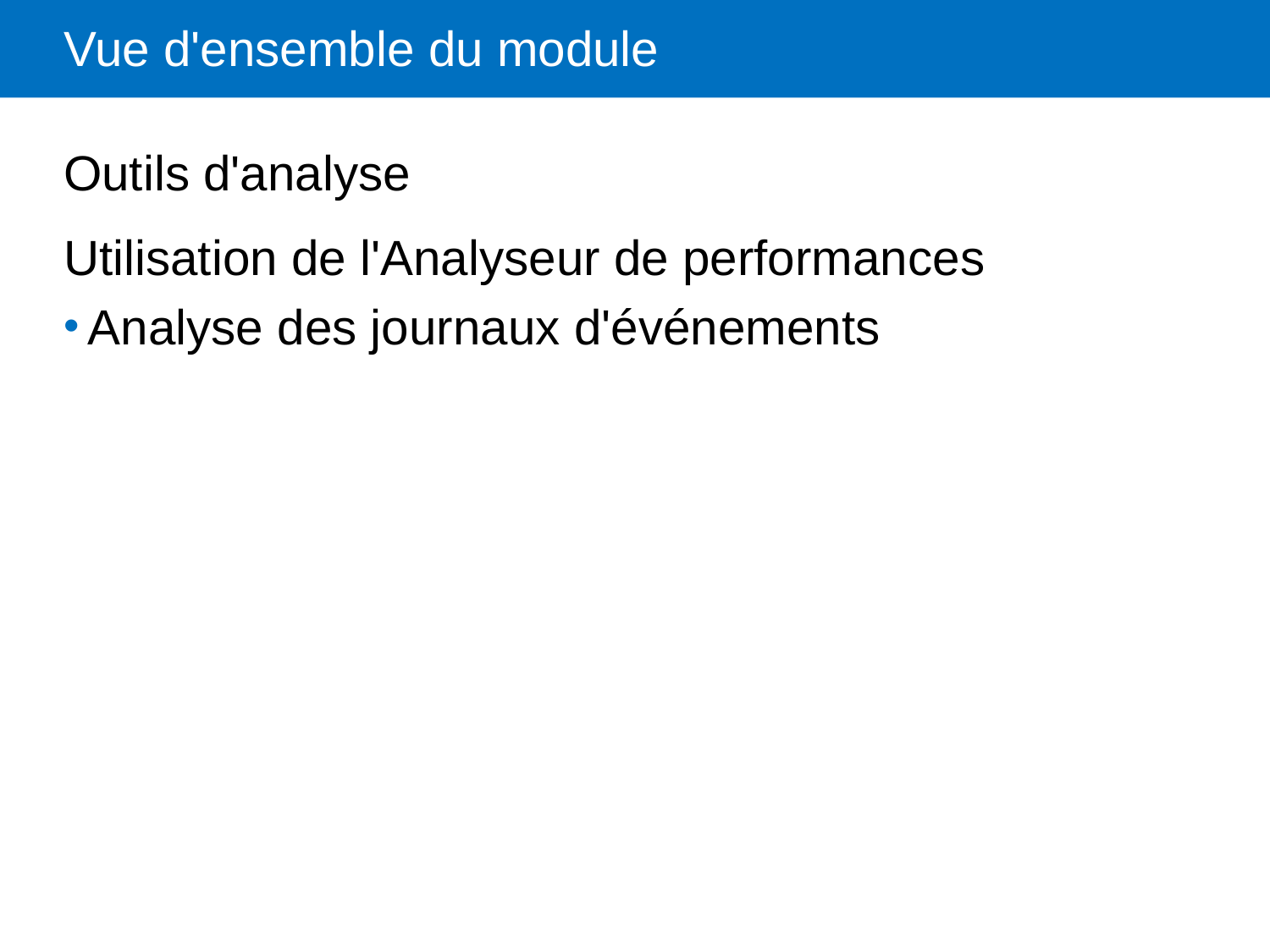

# Vue d'ensemble du module
Outils d'analyse
Utilisation de l'Analyseur de performances
Analyse des journaux d'événements